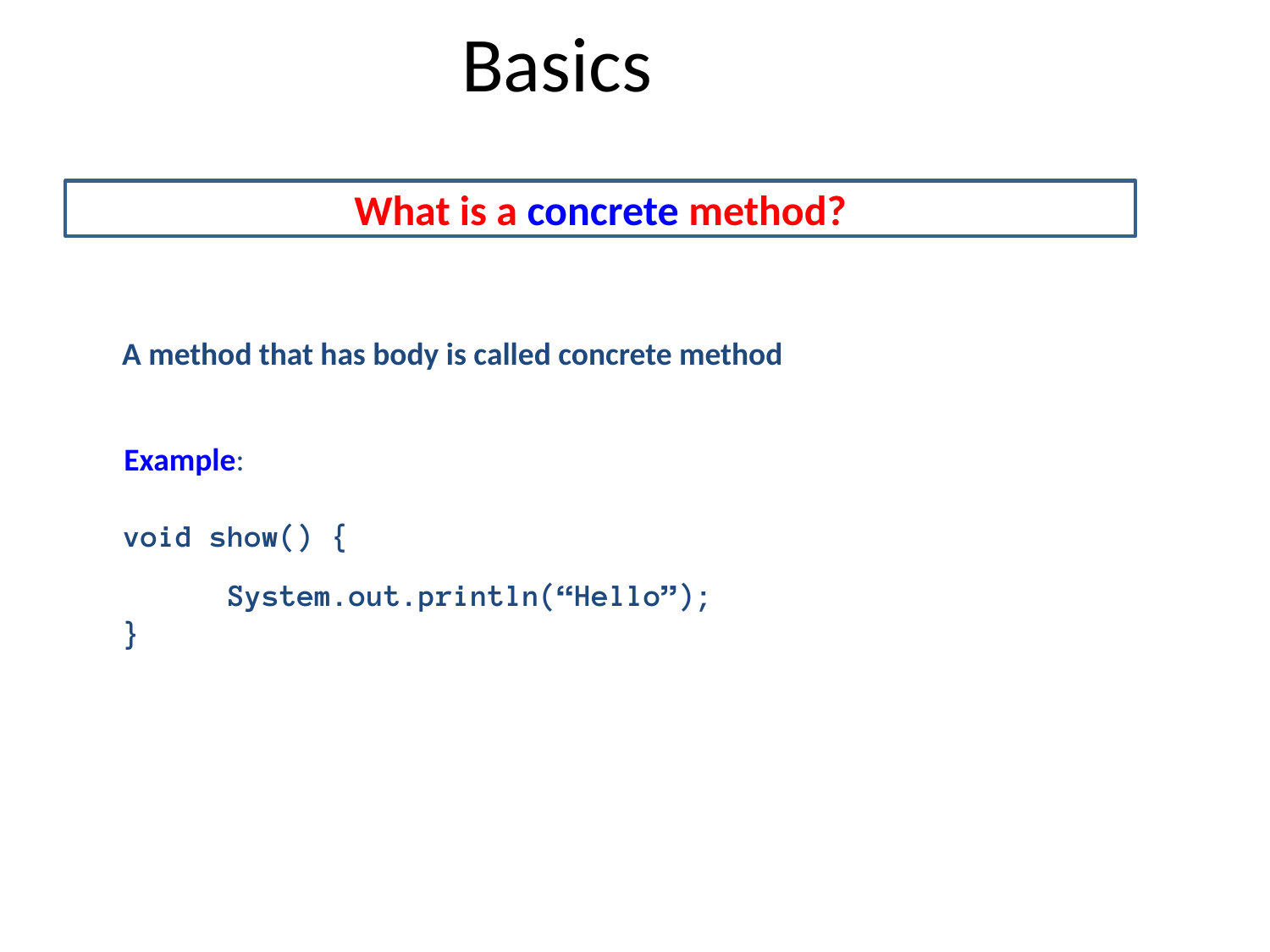

# Basics
What is a concrete method?
A method that has body is called concrete method
Example:

void show() {
      System.out.println(“Hello”);
}